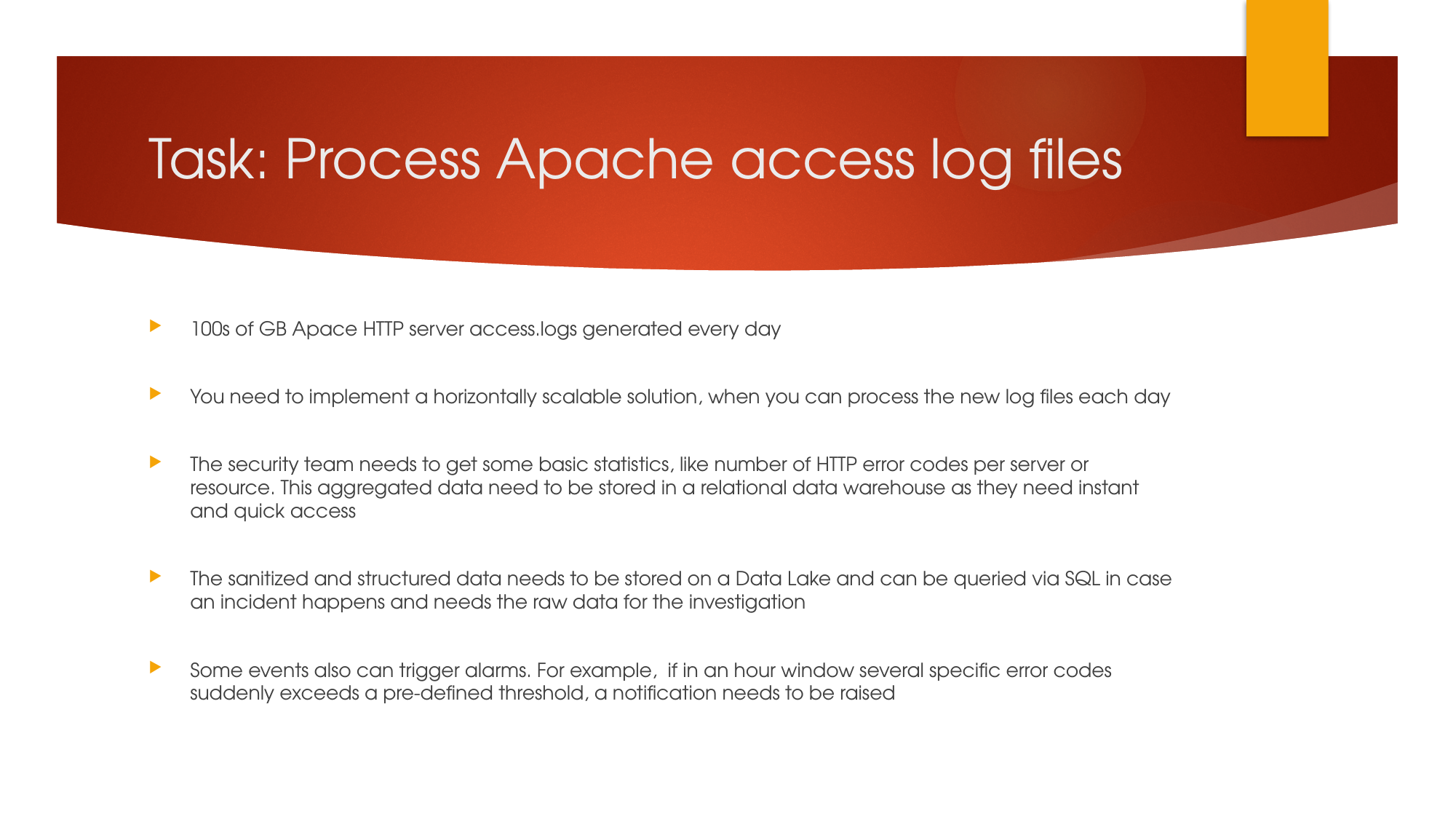

# Task: Process Apache access log files
100s of GB Apace HTTP server access.logs generated every day

You need to implement a horizontally scalable solution, when you can process the new log files each day

The security team needs to get some basic statistics, like number of HTTP error codes per server or resource. This aggregated data need to be stored in a relational data warehouse as they need instant and quick access

The sanitized and structured data needs to be stored on a Data Lake and can be queried via SQL in case an incident happens and needs the raw data for the investigation

Some events also can trigger alarms. For example,  if in an hour window several specific error codes suddenly exceeds a pre-defined threshold, a notification needs to be raised